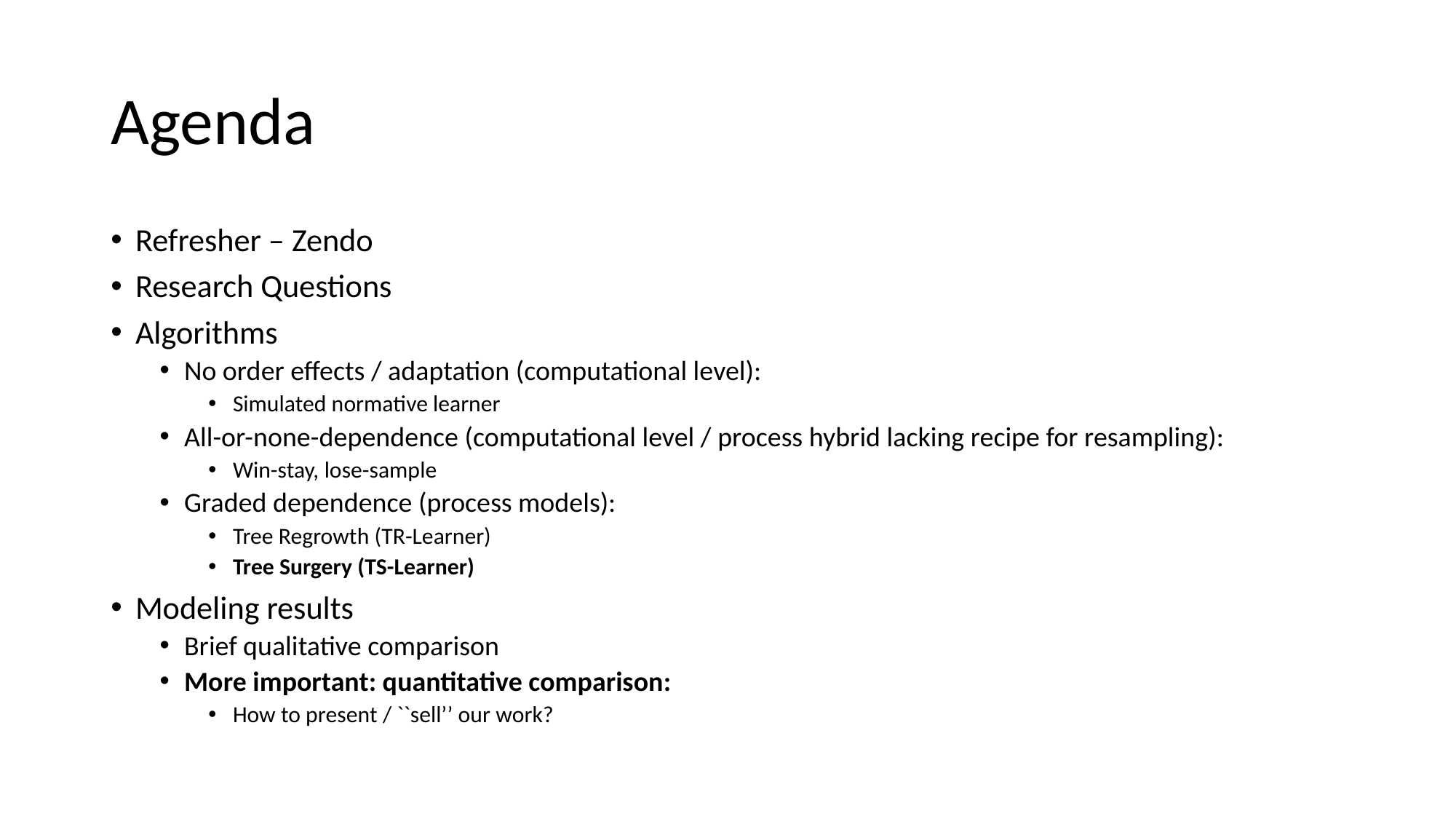

# Agenda
Refresher – Zendo
Research Questions
Algorithms
No order effects / adaptation (computational level):
Simulated normative learner
All-or-none-dependence (computational level / process hybrid lacking recipe for resampling):
Win-stay, lose-sample
Graded dependence (process models):
Tree Regrowth (TR-Learner)
Tree Surgery (TS-Learner)
Modeling results
Brief qualitative comparison
More important: quantitative comparison:
How to present / ``sell’’ our work?